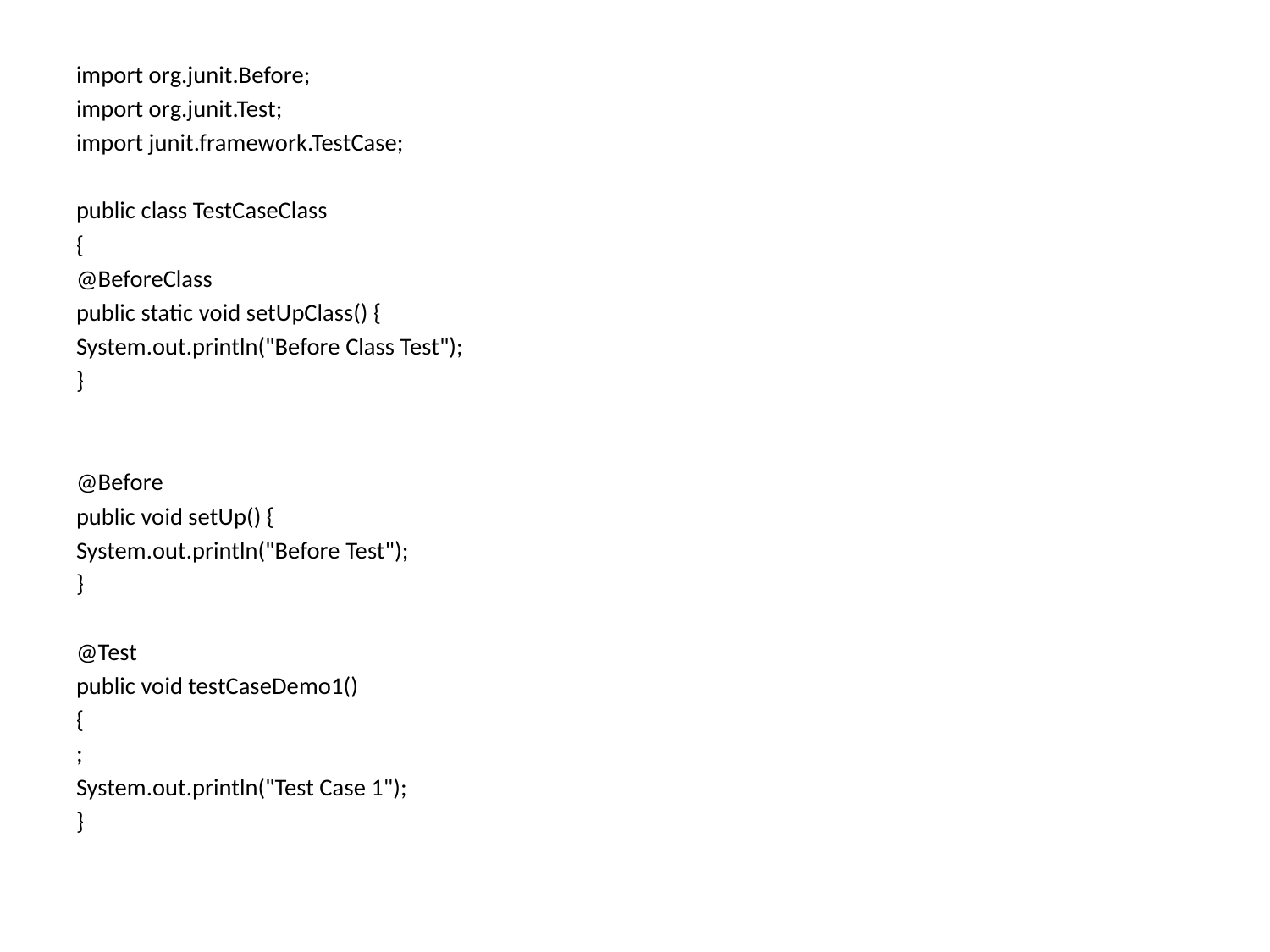

import org.junit.Before;
import org.junit.Test;
import junit.framework.TestCase;

public class TestCaseClass
{
@BeforeClass
public static void setUpClass() {
System.out.println("Before Class Test");
}

@Before
public void setUp() {
System.out.println("Before Test");
}

@Test
public void testCaseDemo1()
{
;
System.out.println("Test Case 1");
}